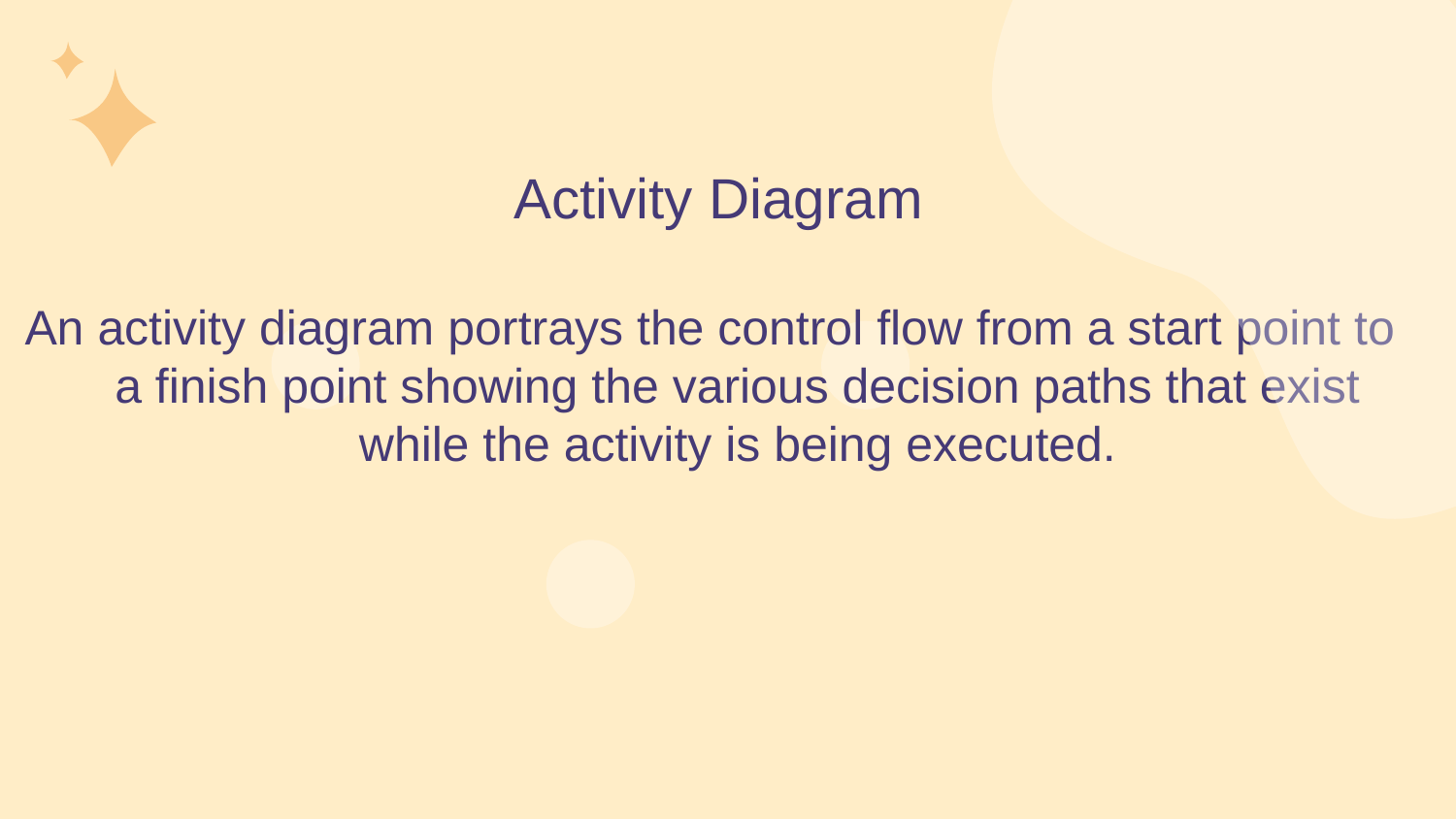

# Activity Diagram

An activity diagram portrays the control flow from a start point to a finish point showing the various decision paths that exist while the activity is being executed.